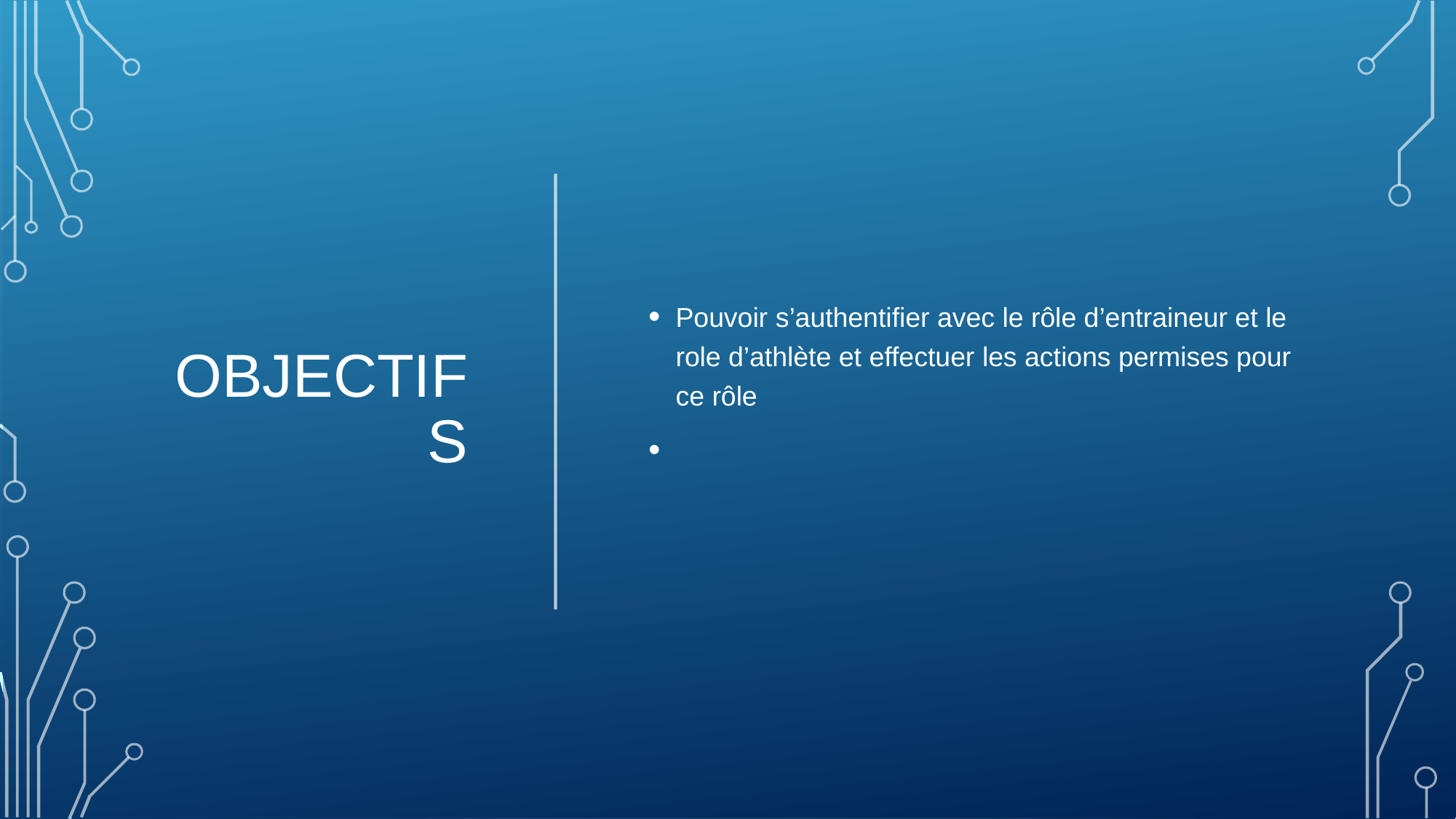

# Objectifs
Pouvoir s’authentifier avec le rôle d’entraineur et le role d’athlète et effectuer les actions permises pour ce rôle